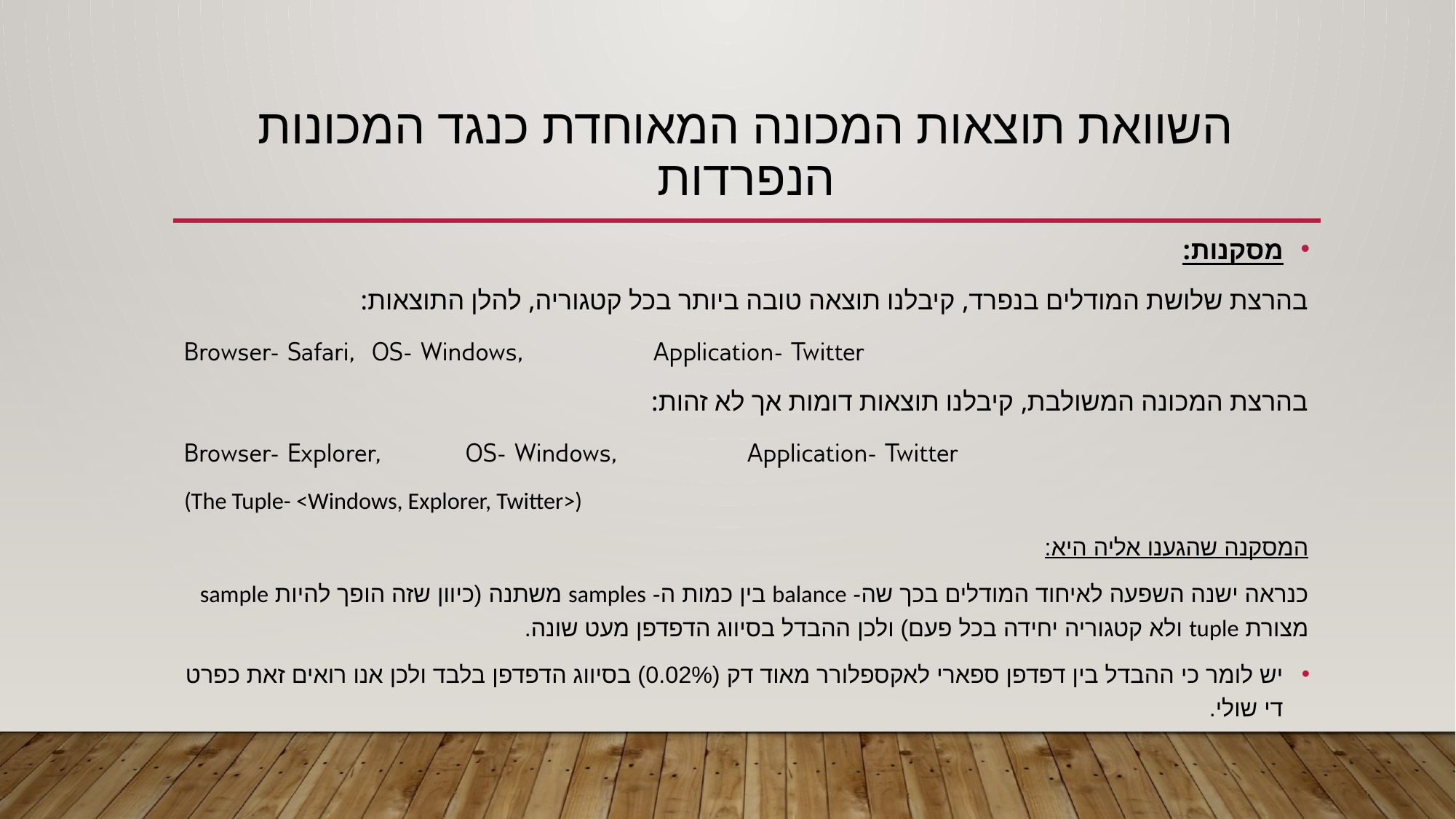

# השוואת תוצאות המכונה המאוחדת כנגד המכונות הנפרדות
מסקנות:
בהרצת שלושת המודלים בנפרד, קיבלנו תוצאה טובה ביותר בכל קטגוריה, להלן התוצאות:
Browser- Safari, 		OS- Windows, 	 	Application- Twitter
בהרצת המכונה המשולבת, קיבלנו תוצאות דומות אך לא זהות:
Browser- Explorer, 	OS- Windows,  		Application- Twitter
(The Tuple- <Windows, Explorer, Twitter>)
המסקנה שהגענו אליה היא:
כנראה ישנה השפעה לאיחוד המודלים בכך שה- balance בין כמות ה- samples משתנה (כיוון שזה הופך להיות sample מצורת tuple ולא קטגוריה יחידה בכל פעם) ולכן ההבדל בסיווג הדפדפן מעט שונה.
יש לומר כי ההבדל בין דפדפן ספארי לאקספלורר מאוד דק (0.02%) בסיווג הדפדפן בלבד ולכן אנו רואים זאת כפרט די שולי.